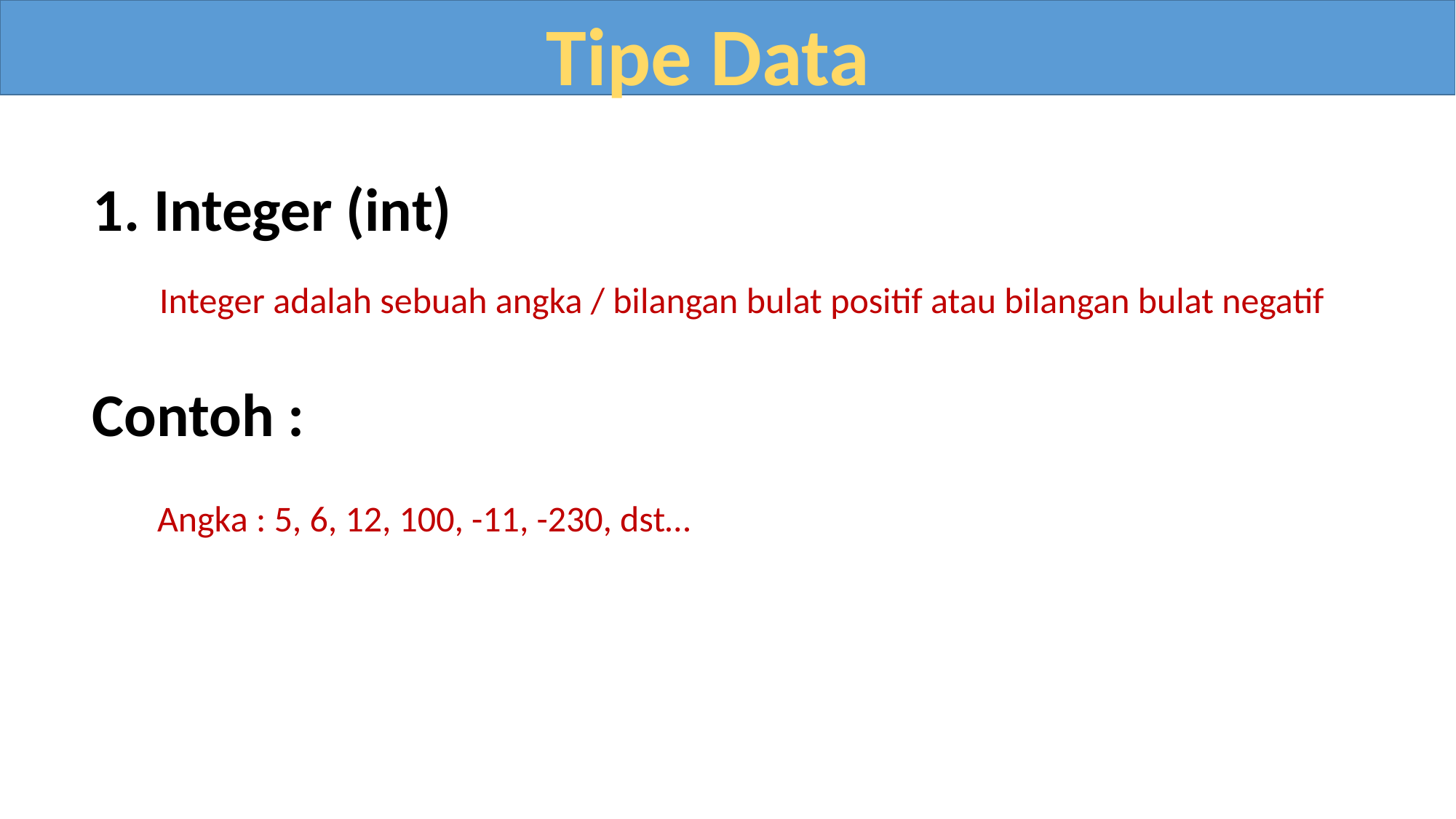

Tipe Data
1. Integer (int)
Integer adalah sebuah angka / bilangan bulat positif atau bilangan bulat negatif
Contoh :
Angka : 5, 6, 12, 100, -11, -230, dst…